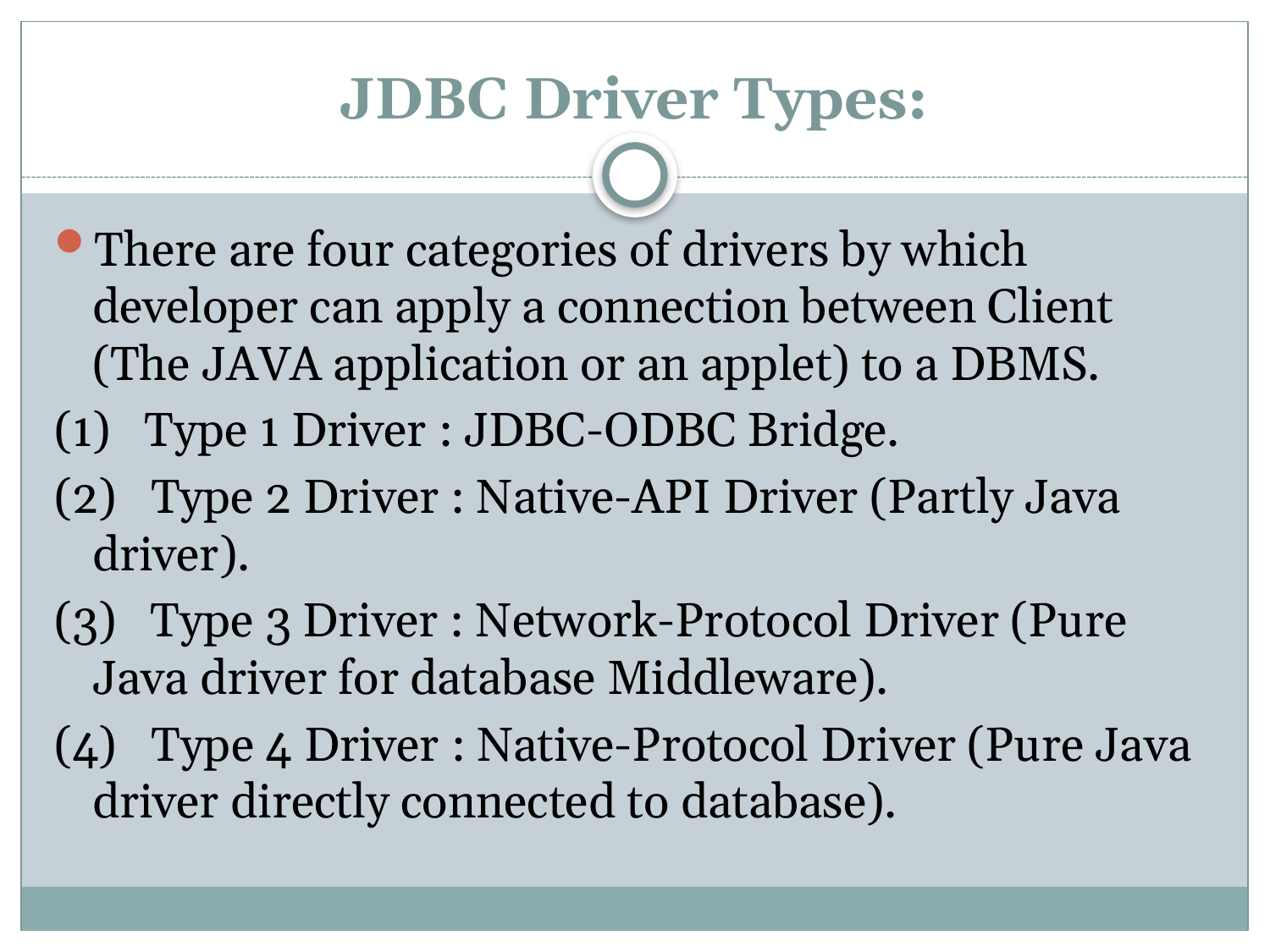

# JDBC Driver Types:
There are four categories of drivers by which developer can apply a connection between Client (The JAVA application or an applet) to a DBMS.
(1)   Type 1 Driver : JDBC-ODBC Bridge.
(2)   Type 2 Driver : Native-API Driver (Partly Java driver).
(3)   Type 3 Driver : Network-Protocol Driver (Pure Java driver for database Middleware).
(4)   Type 4 Driver : Native-Protocol Driver (Pure Java driver directly connected to database).